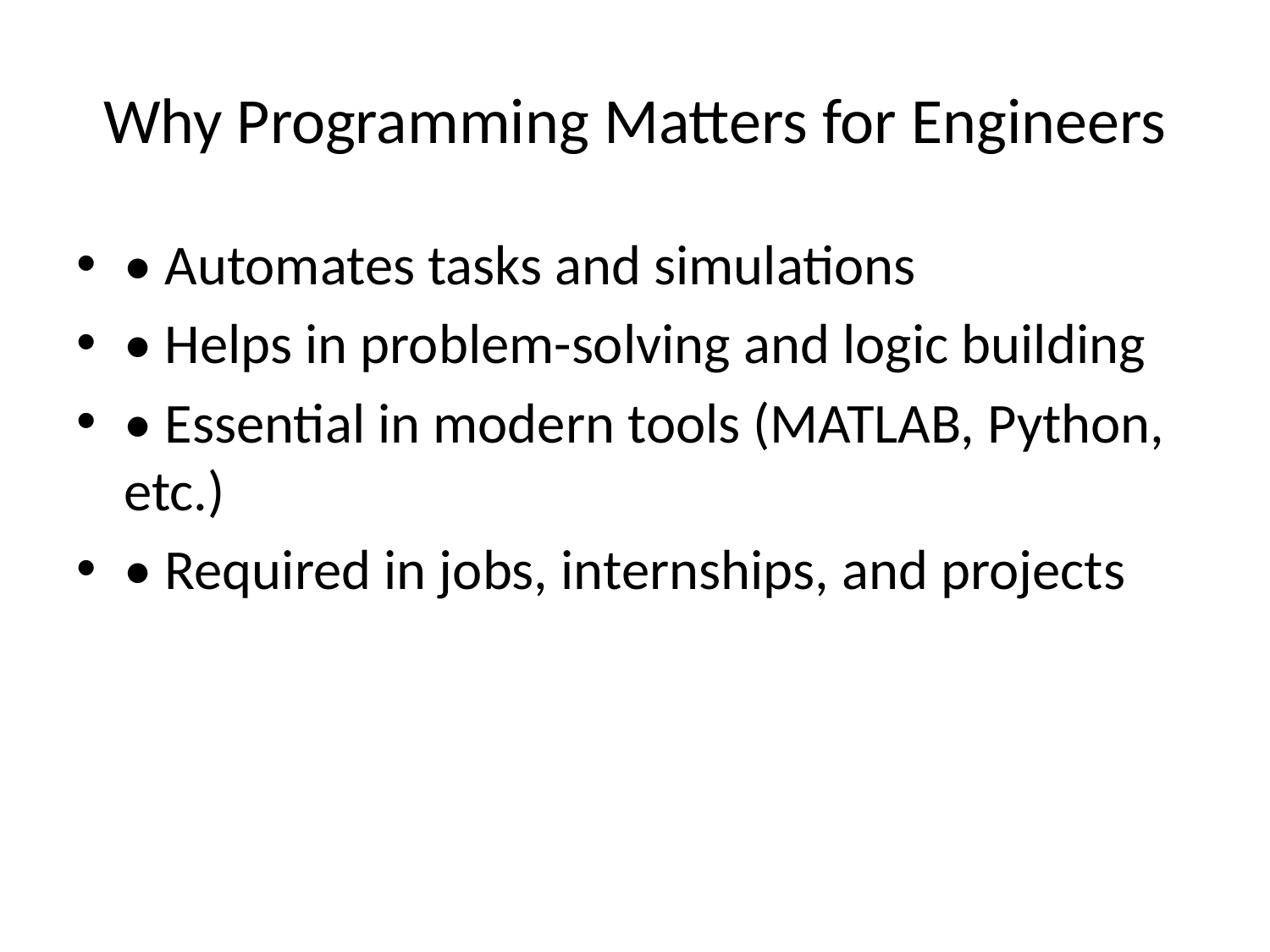

# Why Programming Matters for Engineers
• Automates tasks and simulations
• Helps in problem-solving and logic building
• Essential in modern tools (MATLAB, Python, etc.)
• Required in jobs, internships, and projects